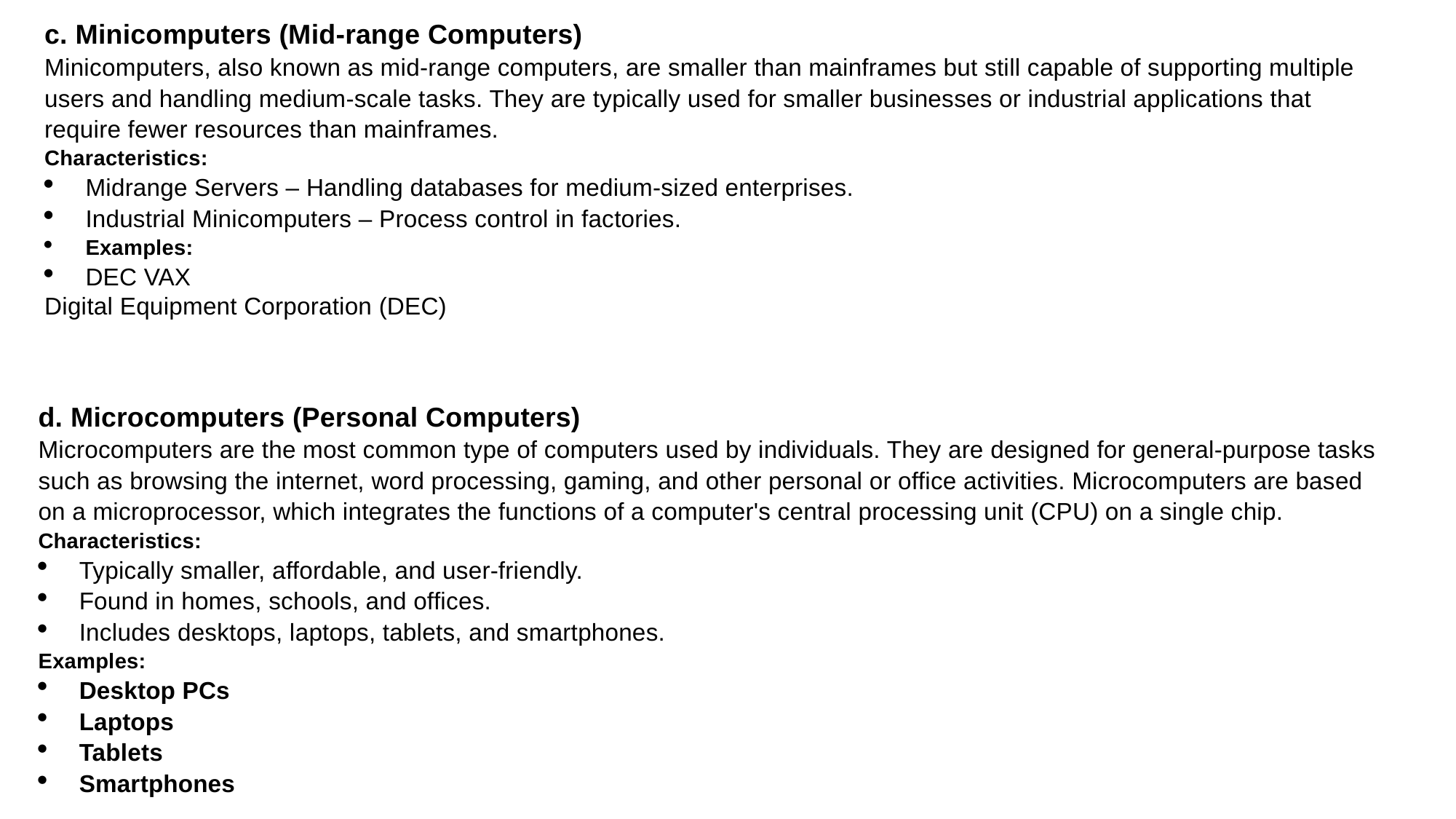

c. Minicomputers (Mid-range Computers)
Minicomputers, also known as mid-range computers, are smaller than mainframes but still capable of supporting multiple users and handling medium-scale tasks. They are typically used for smaller businesses or industrial applications that require fewer resources than mainframes.
Characteristics:
Midrange Servers – Handling databases for medium-sized enterprises.
Industrial Minicomputers – Process control in factories.
Examples:
DEC VAX
Digital Equipment Corporation (DEC)
d. Microcomputers (Personal Computers)
Microcomputers are the most common type of computers used by individuals. They are designed for general-purpose tasks such as browsing the internet, word processing, gaming, and other personal or office activities. Microcomputers are based on a microprocessor, which integrates the functions of a computer's central processing unit (CPU) on a single chip.
Characteristics:
Typically smaller, affordable, and user-friendly.
Found in homes, schools, and offices.
Includes desktops, laptops, tablets, and smartphones.
Examples:
Desktop PCs
Laptops
Tablets
Smartphones